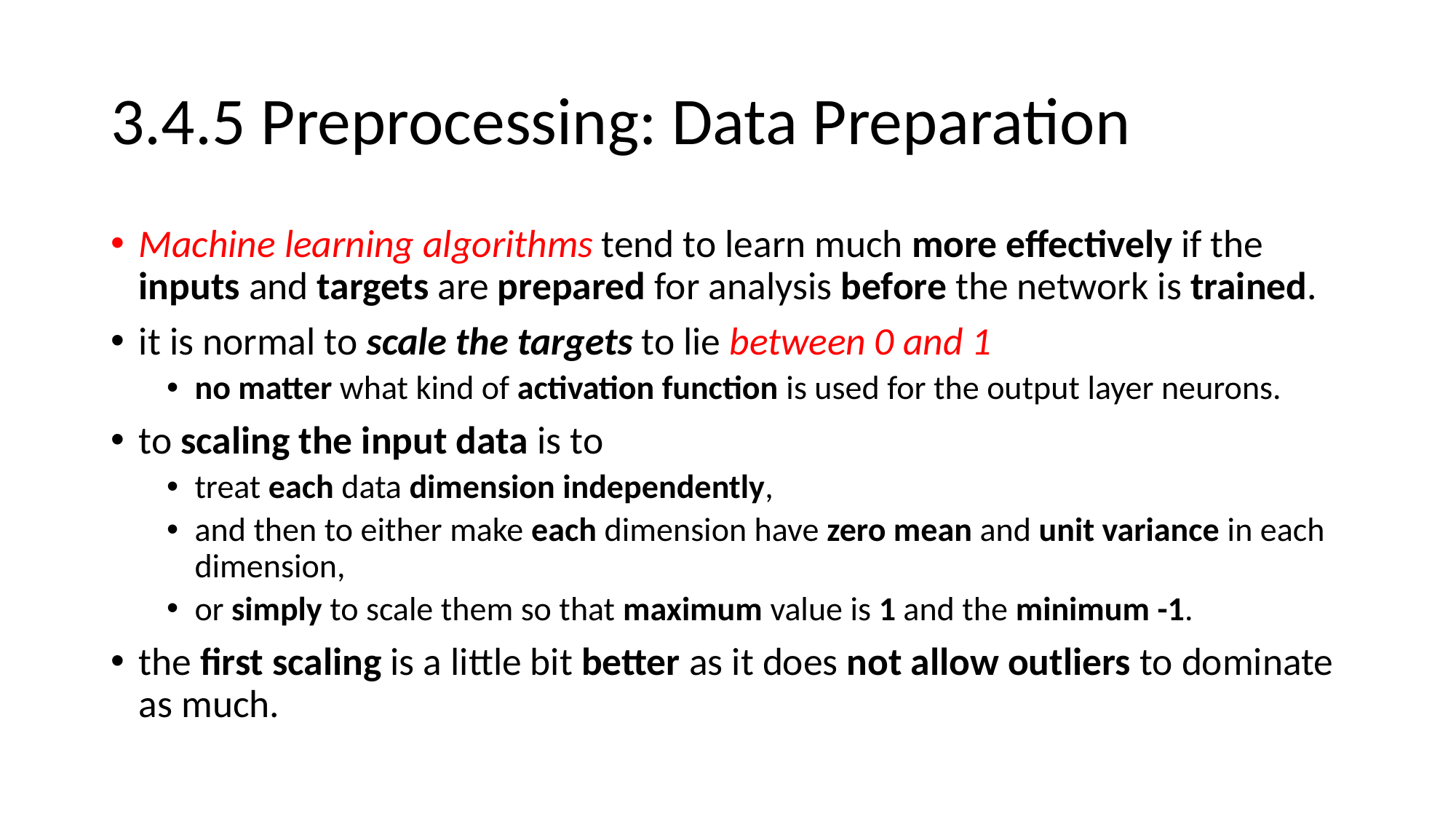

# 3.4.5 Preprocessing: Data Preparation
Machine learning algorithms tend to learn much more effectively if the inputs and targets are prepared for analysis before the network is trained.
it is normal to scale the targets to lie between 0 and 1
no matter what kind of activation function is used for the output layer neurons.
to scaling the input data is to
treat each data dimension independently,
and then to either make each dimension have zero mean and unit variance in each dimension,
or simply to scale them so that maximum value is 1 and the minimum -1.
the first scaling is a little bit better as it does not allow outliers to dominate as much.